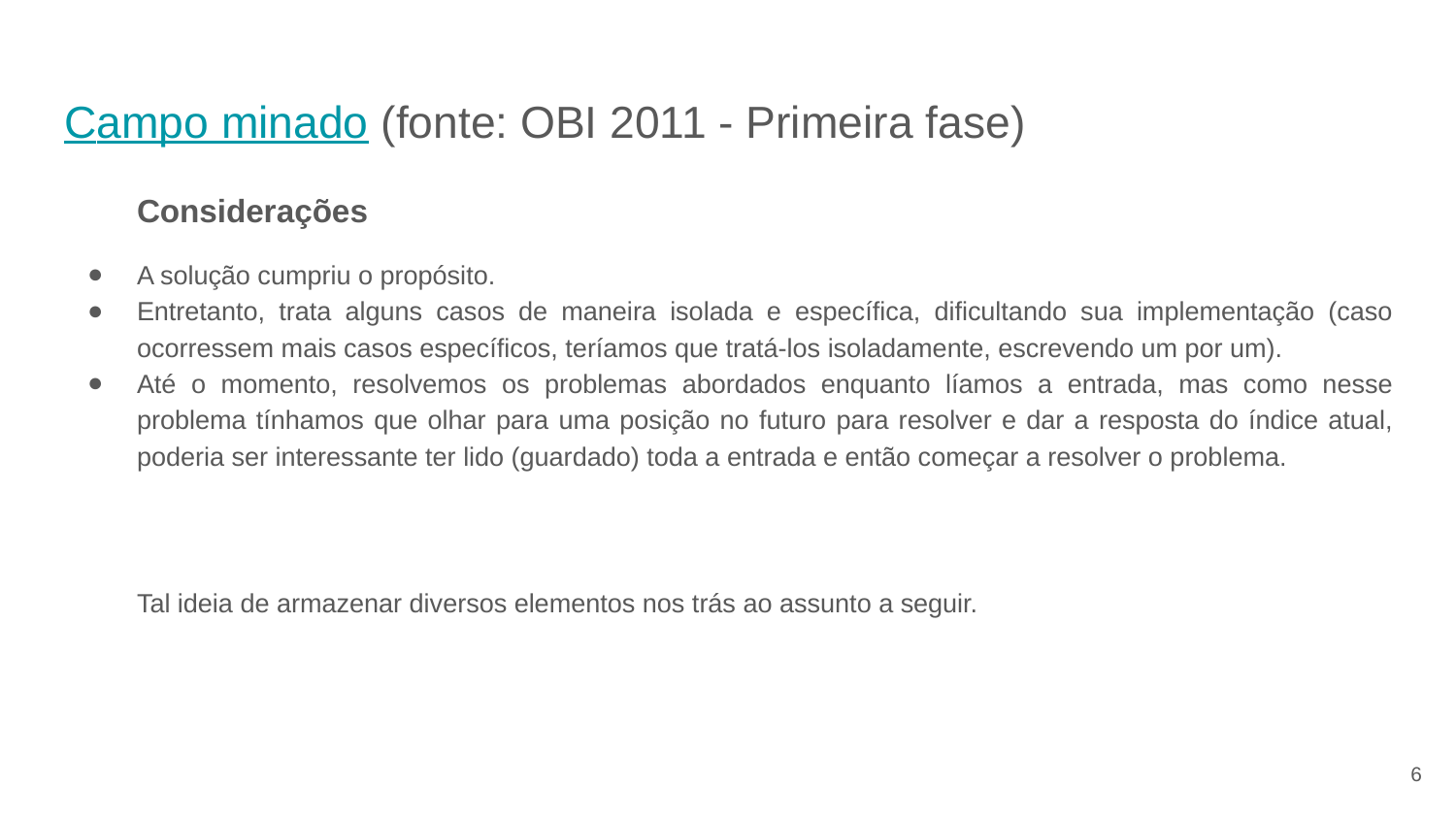

# Campo minado (fonte: OBI 2011 - Primeira fase)
Considerações
A solução cumpriu o propósito.
Entretanto, trata alguns casos de maneira isolada e específica, dificultando sua implementação (caso ocorressem mais casos específicos, teríamos que tratá-los isoladamente, escrevendo um por um).
Até o momento, resolvemos os problemas abordados enquanto líamos a entrada, mas como nesse problema tínhamos que olhar para uma posição no futuro para resolver e dar a resposta do índice atual, poderia ser interessante ter lido (guardado) toda a entrada e então começar a resolver o problema.
Tal ideia de armazenar diversos elementos nos trás ao assunto a seguir.
6